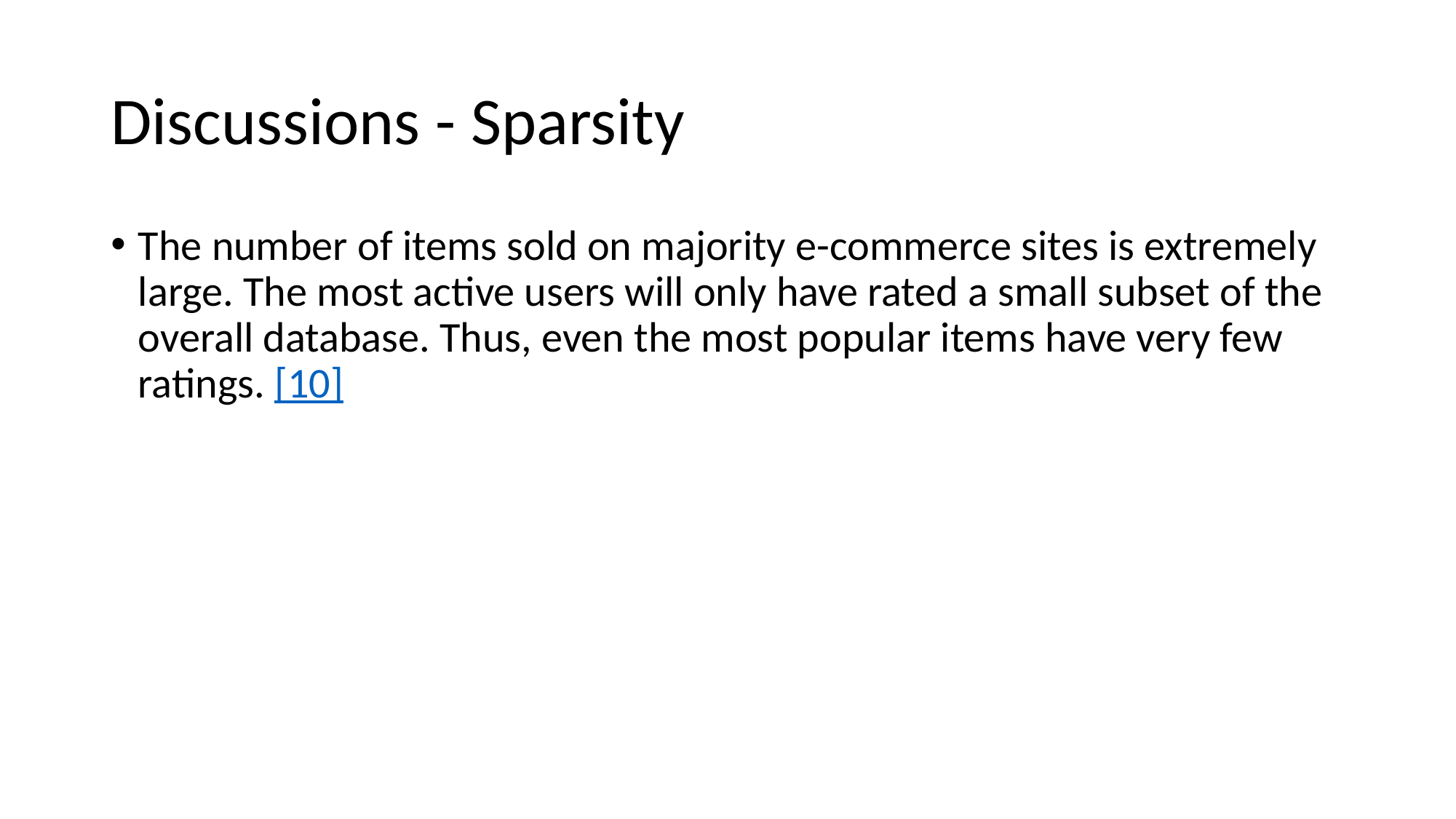

# Discussions - Sparsity
The number of items sold on majority e-commerce sites is extremely large. The most active users will only have rated a small subset of the overall database. Thus, even the most popular items have very few ratings. [10]